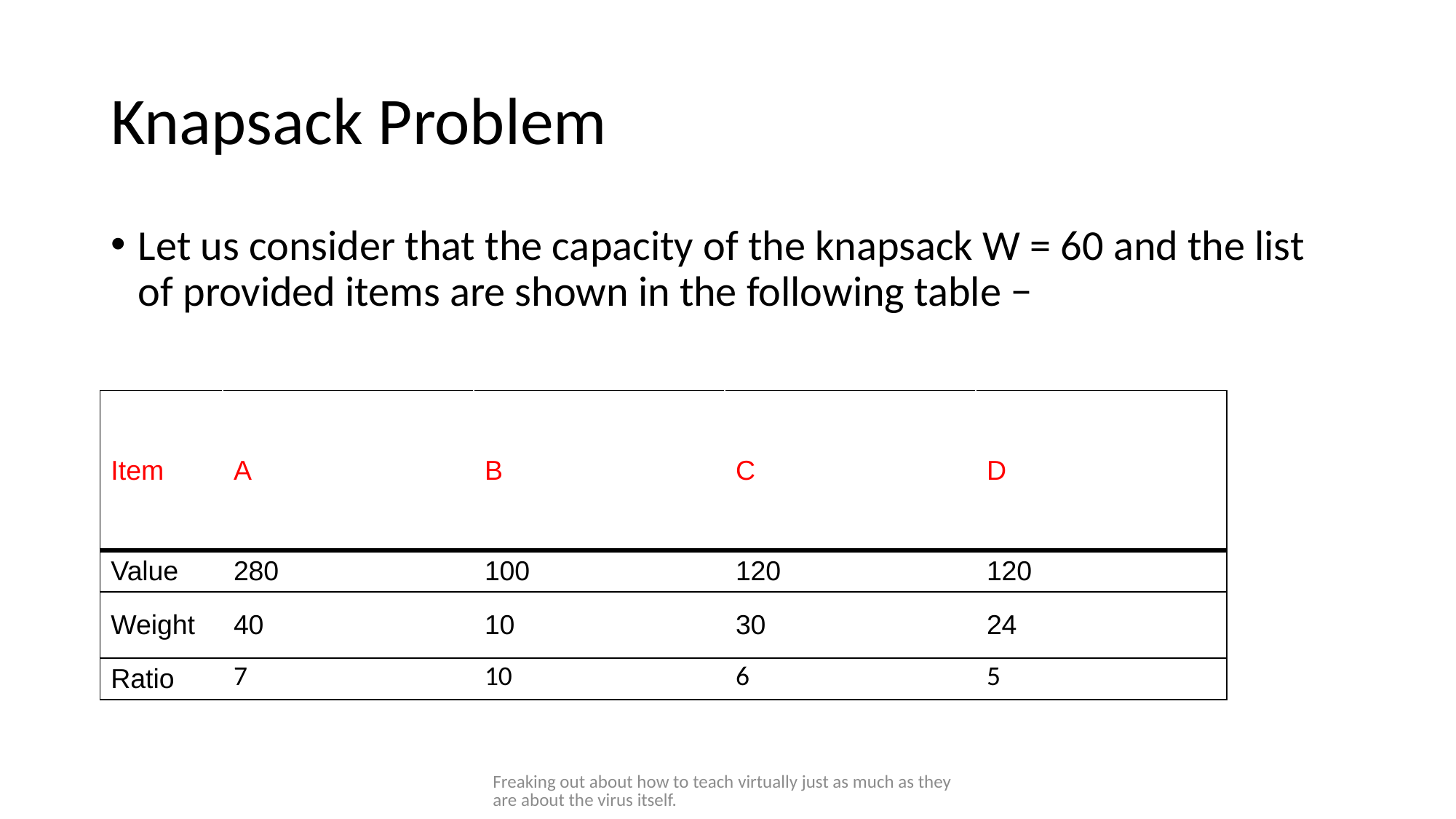

# Knapsack Problem
Let us consider that the capacity of the knapsack W = 60 and the list of provided items are shown in the following table −

Ratio: Value /

| Item | A | B | C | D |
| --- | --- | --- | --- | --- |
| Value | 280 | 100 | 120 | 120 |
| Weight | 40 | 10 | 30 | 24 |
| Ratio | 7 | 10 | 6 | 5 |
Freaking out about how to teach virtually just as much as they are about the virus itself.